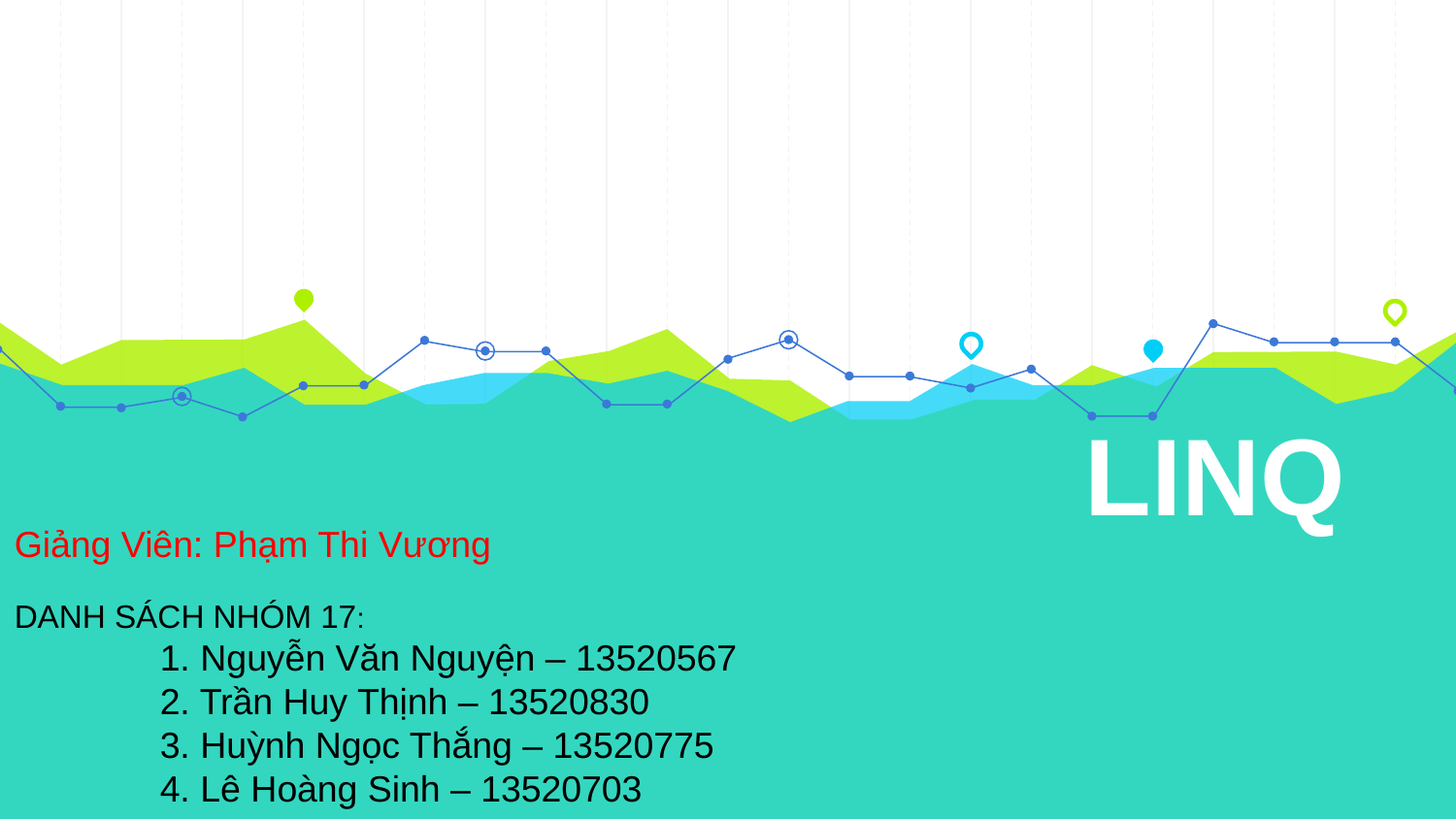

# LINQ
Giảng Viên: Phạm Thi Vương
DANH SÁCH NHÓM 17:
	1. Nguyễn Văn Nguyện – 13520567
	2. Trần Huy Thịnh – 13520830
	3. Huỳnh Ngọc Thắng – 13520775
	4. Lê Hoàng Sinh – 13520703